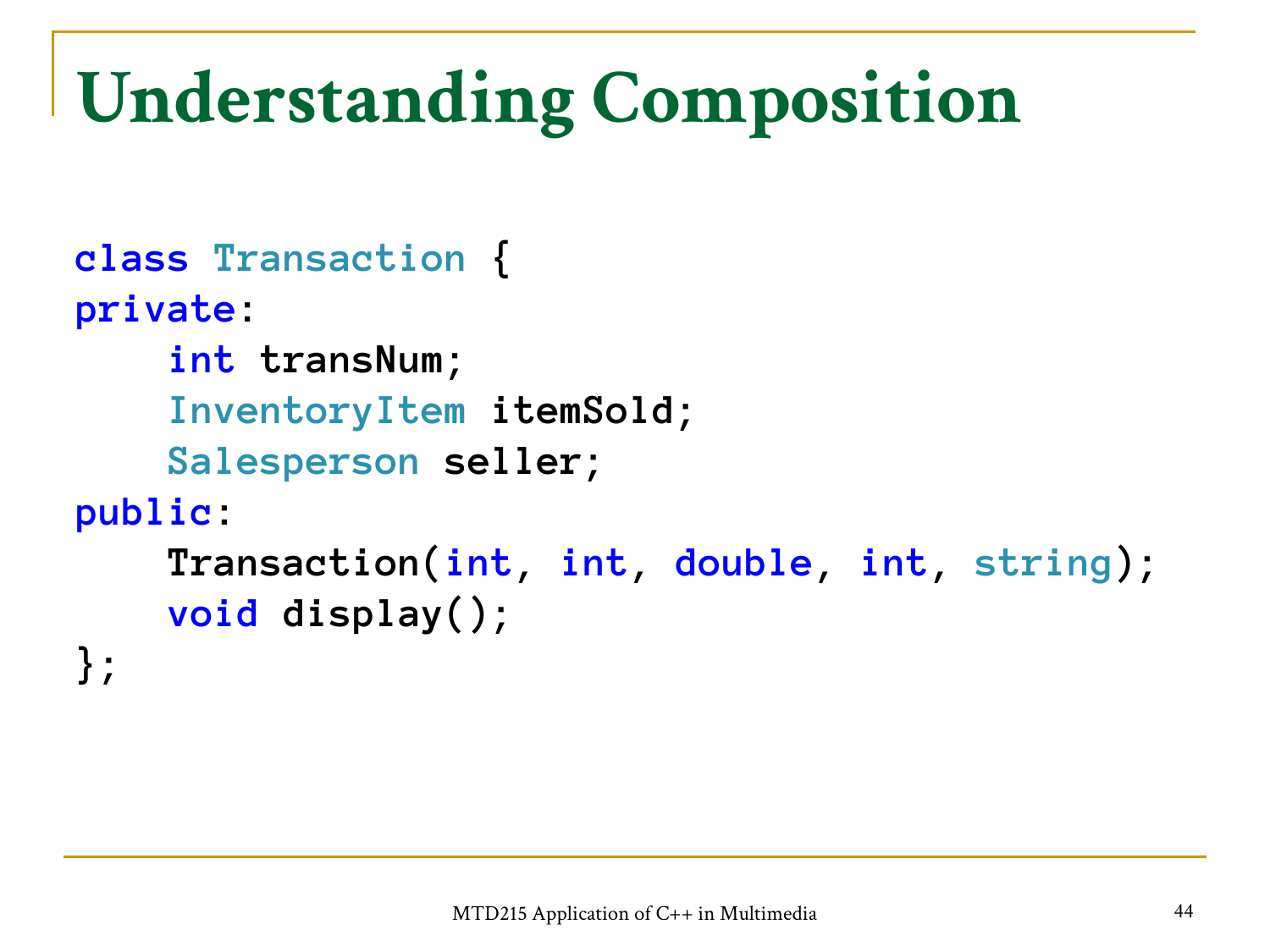

# Understanding Composition
class Transaction {
private:
    int transNum;
    InventoryItem itemSold;
    Salesperson seller;
public:
    Transaction(int, int, double, int, string);
    void display();
};
44
MTD215 Application of C++ in Multimedia